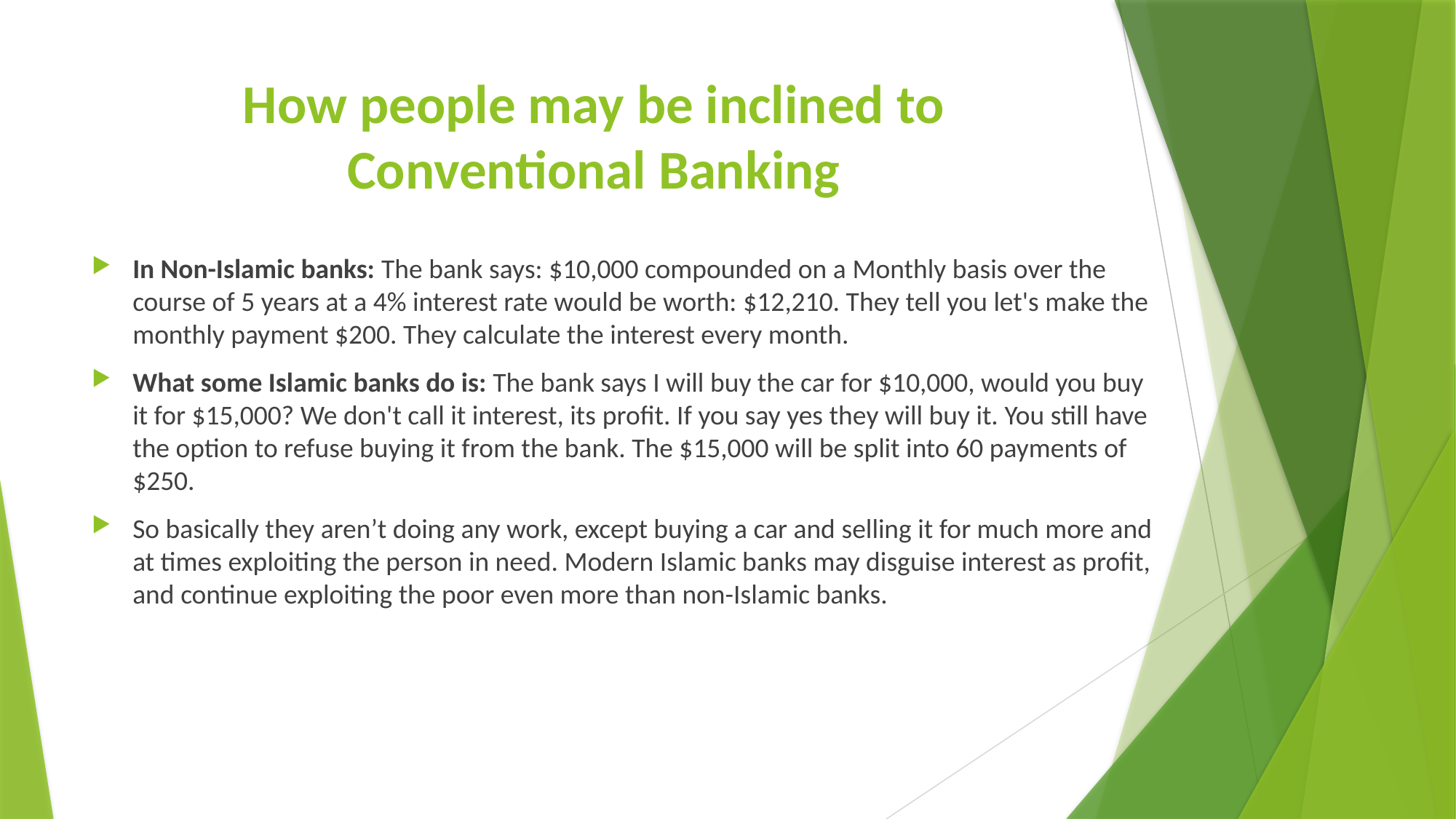

# How people may be inclined to Conventional Banking
In Non-Islamic banks: The bank says: $10,000 compounded on a Monthly basis over the course of 5 years at a 4% interest rate would be worth: $12,210. They tell you let's make the monthly payment $200. They calculate the interest every month.
What some Islamic banks do is: The bank says I will buy the car for $10,000, would you buy it for $15,000? We don't call it interest, its profit. If you say yes they will buy it. You still have the option to refuse buying it from the bank. The $15,000 will be split into 60 payments of $250.
So basically they aren’t doing any work, except buying a car and selling it for much more and at times exploiting the person in need. Modern Islamic banks may disguise interest as profit, and continue exploiting the poor even more than non-Islamic banks.